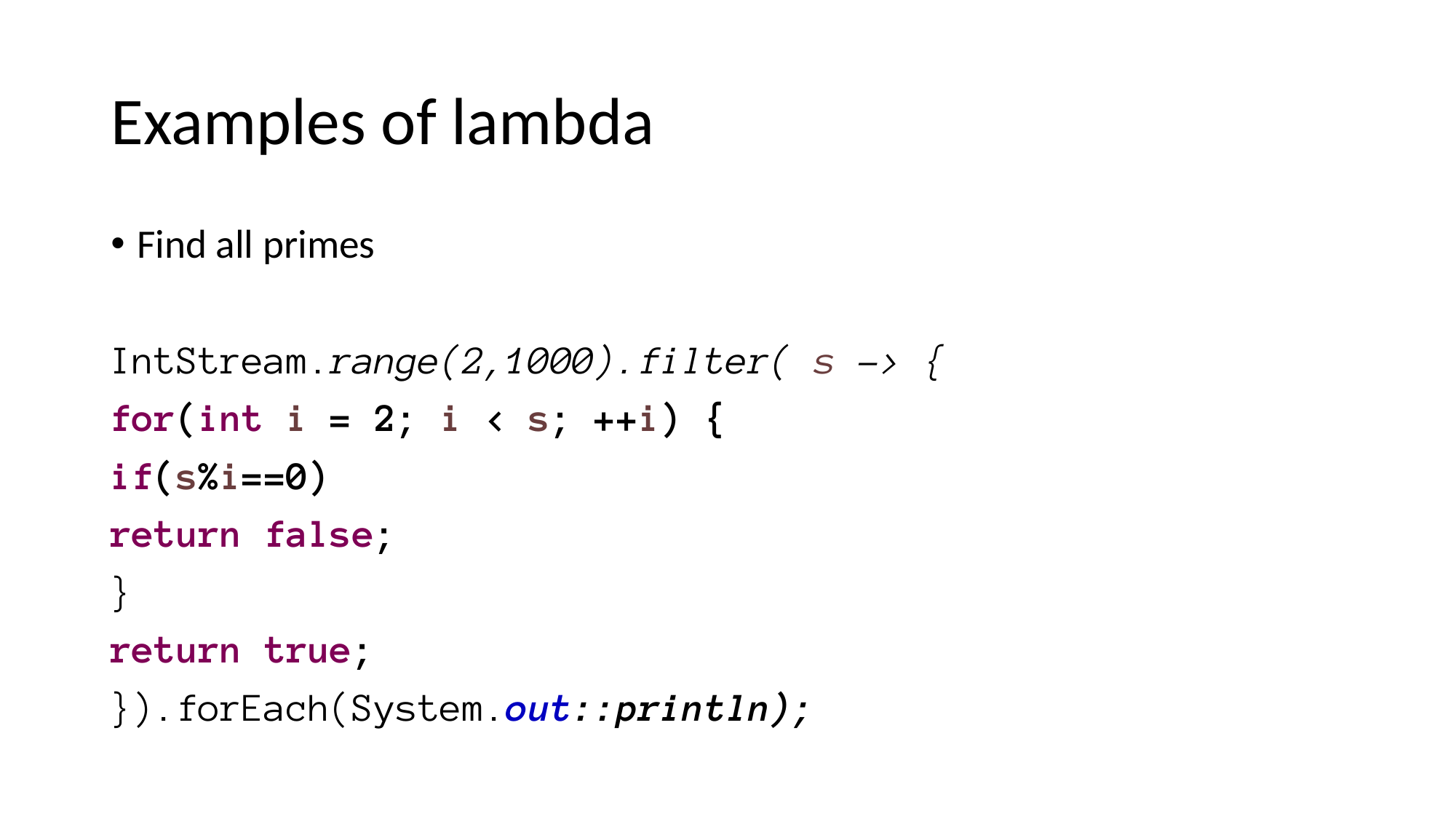

# Examples of lambda
Find all primes

IntStream.range(2,1000).filter( s -> {
for(int i = 2; i < s; ++i) {
if(s%i==0)
return false;
}
return true;
}).forEach(System.out::println);